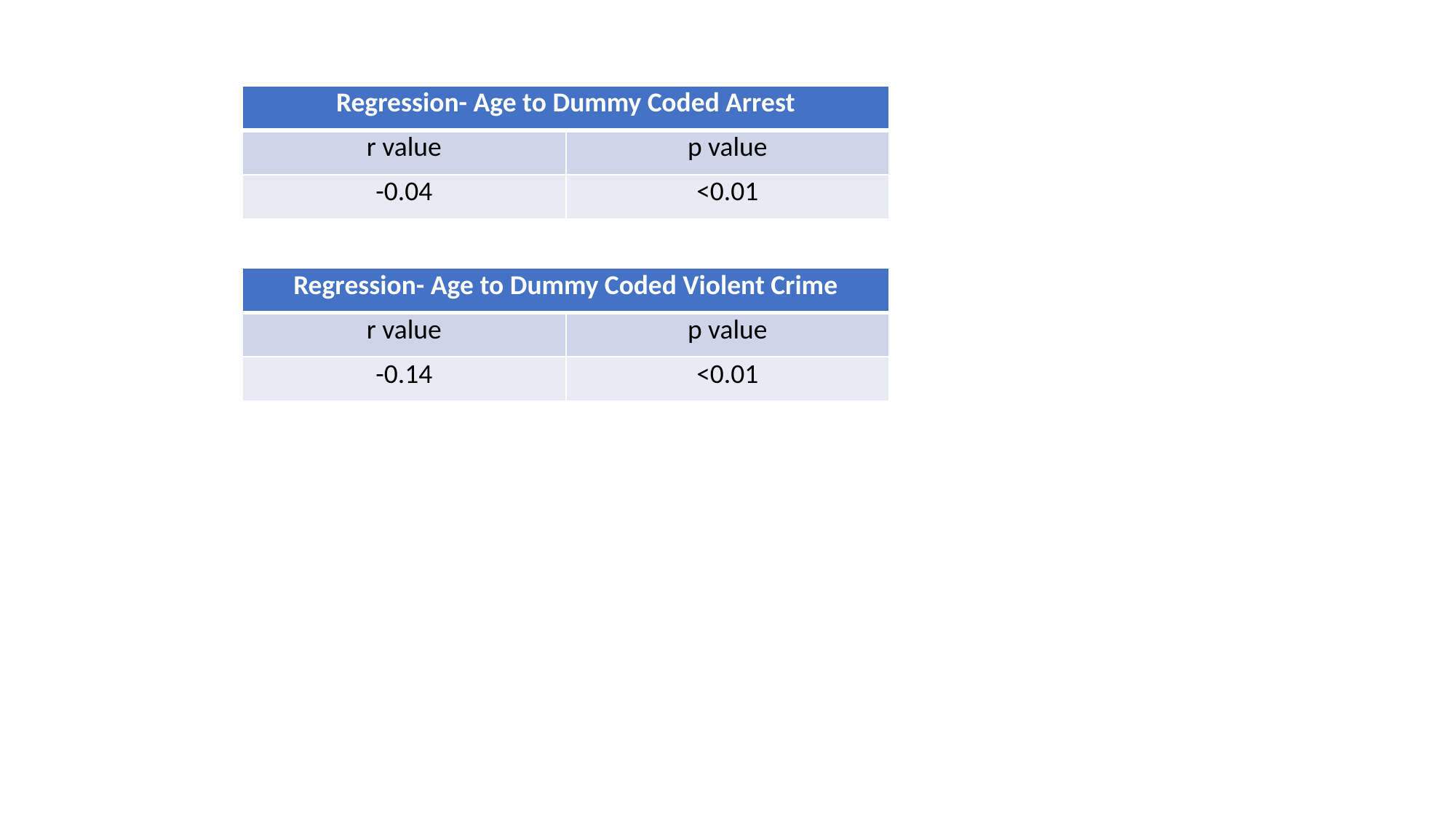

| Regression- Age to Dummy Coded Arrest |  |
| --- | --- |
| r value | p value |
| -0.04 | <0.01 |
| Regression- Age to Dummy Coded Violent Crime |  |
| --- | --- |
| r value | p value |
| -0.14 | <0.01 |